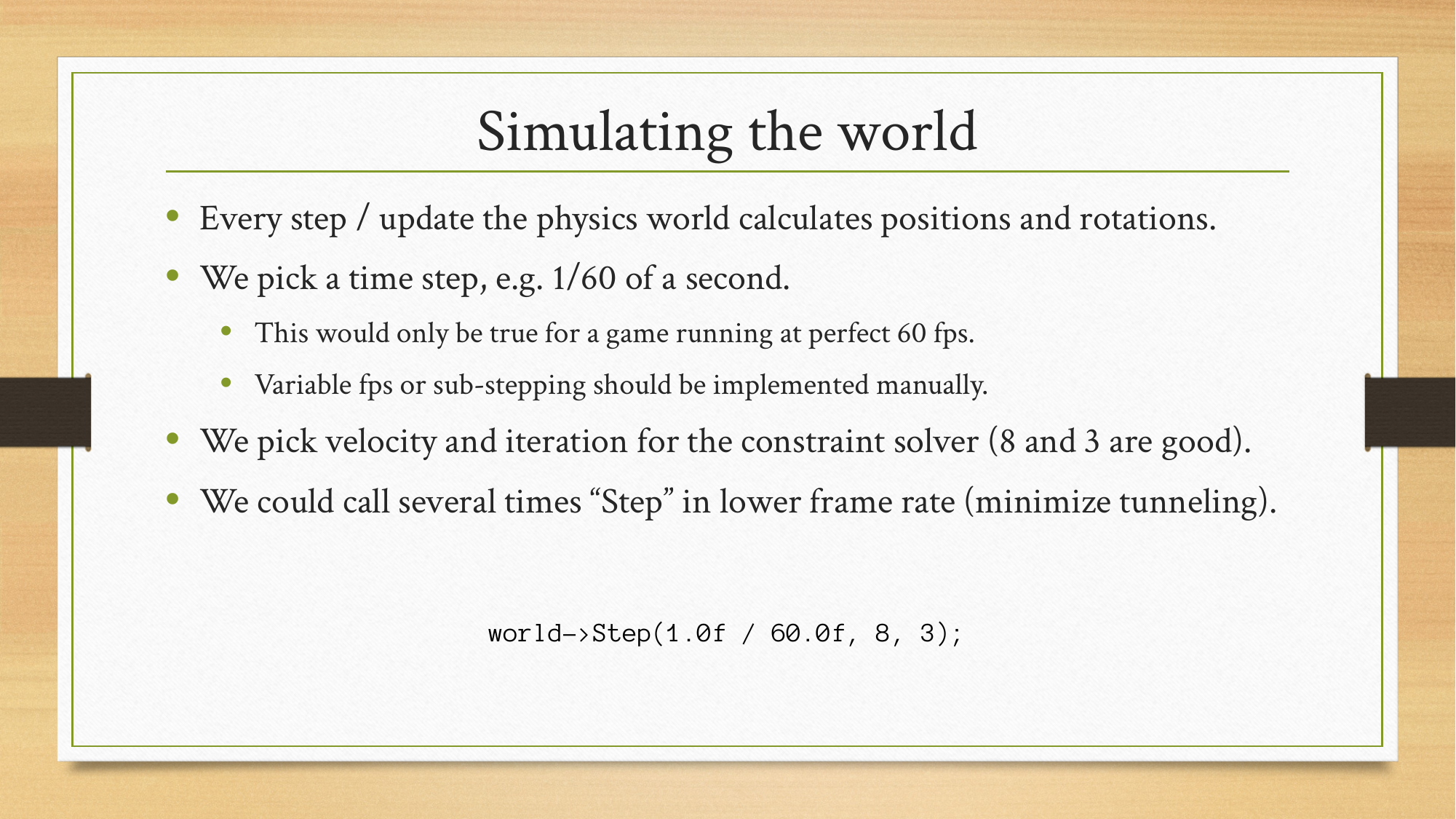

# Simulating the world
Every step / update the physics world calculates positions and rotations.
We pick a time step, e.g. 1/60 of a second.
This would only be true for a game running at perfect 60 fps.
Variable fps or sub-stepping should be implemented manually.
We pick velocity and iteration for the constraint solver (8 and 3 are good).
We could call several times “Step” in lower frame rate (minimize tunneling).
world->Step(1.0f / 60.0f, 8, 3);